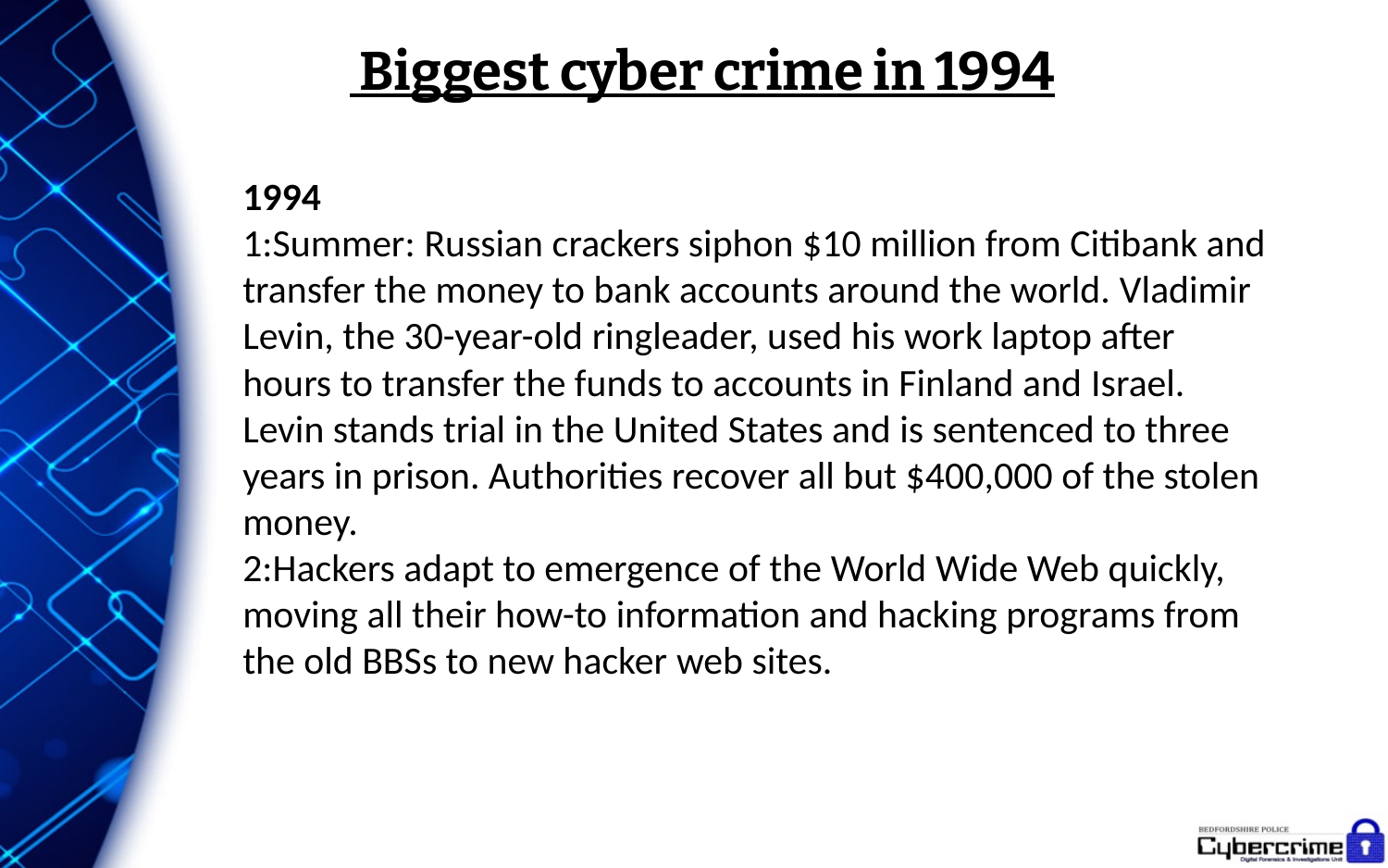

# Biggest cyber crime in 1994
1994
1:Summer: Russian crackers siphon $10 million from Citibank and transfer the money to bank accounts around the world. Vladimir Levin, the 30-year-old ringleader, used his work laptop after hours to transfer the funds to accounts in Finland and Israel. Levin stands trial in the United States and is sentenced to three years in prison. Authorities recover all but $400,000 of the stolen money.
2:Hackers adapt to emergence of the World Wide Web quickly, moving all their how-to information and hacking programs from the old BBSs to new hacker web sites.